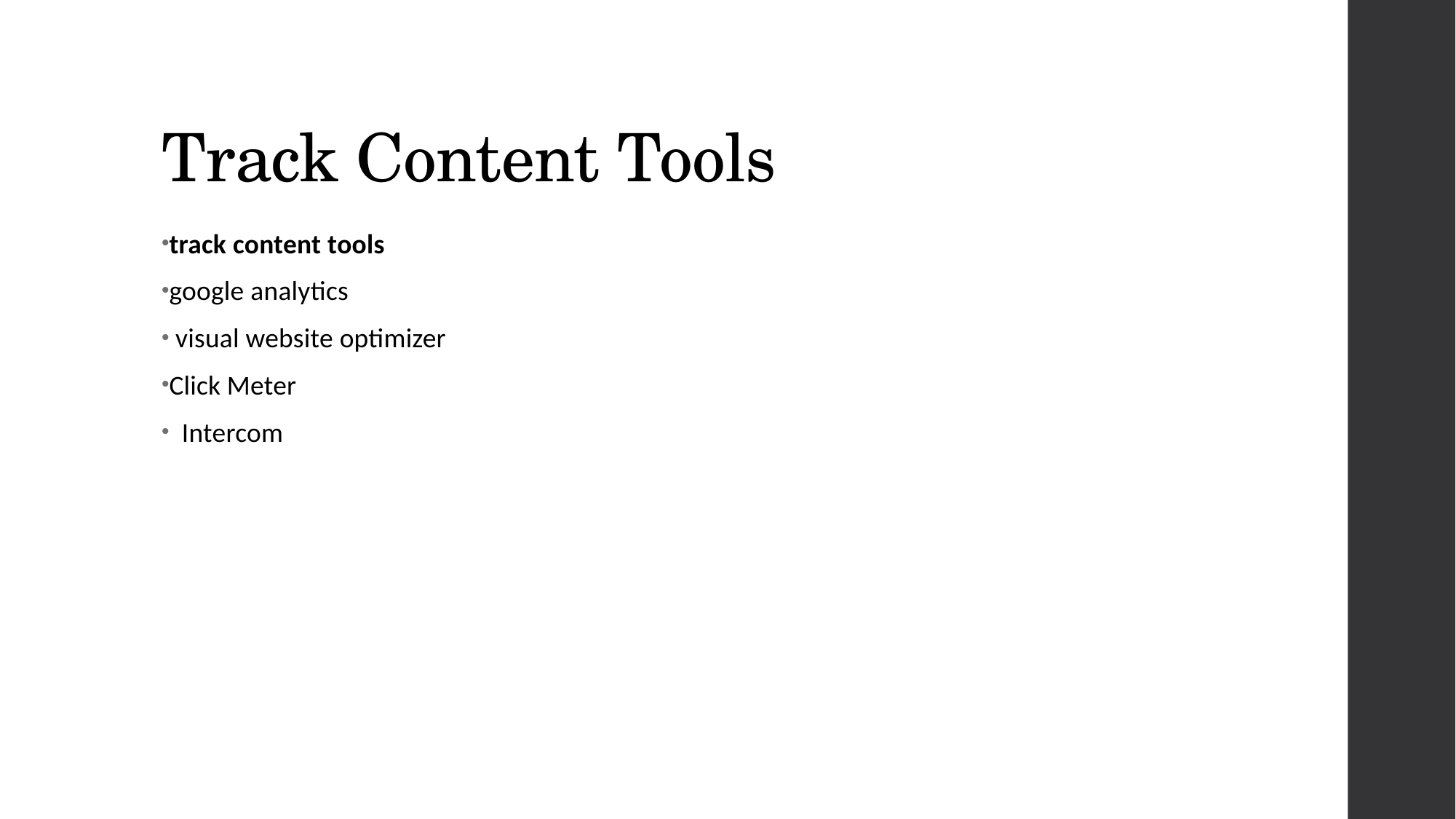

# Track Content Tools
track content tools
google analytics
 visual website optimizer
Click Meter
  Intercom